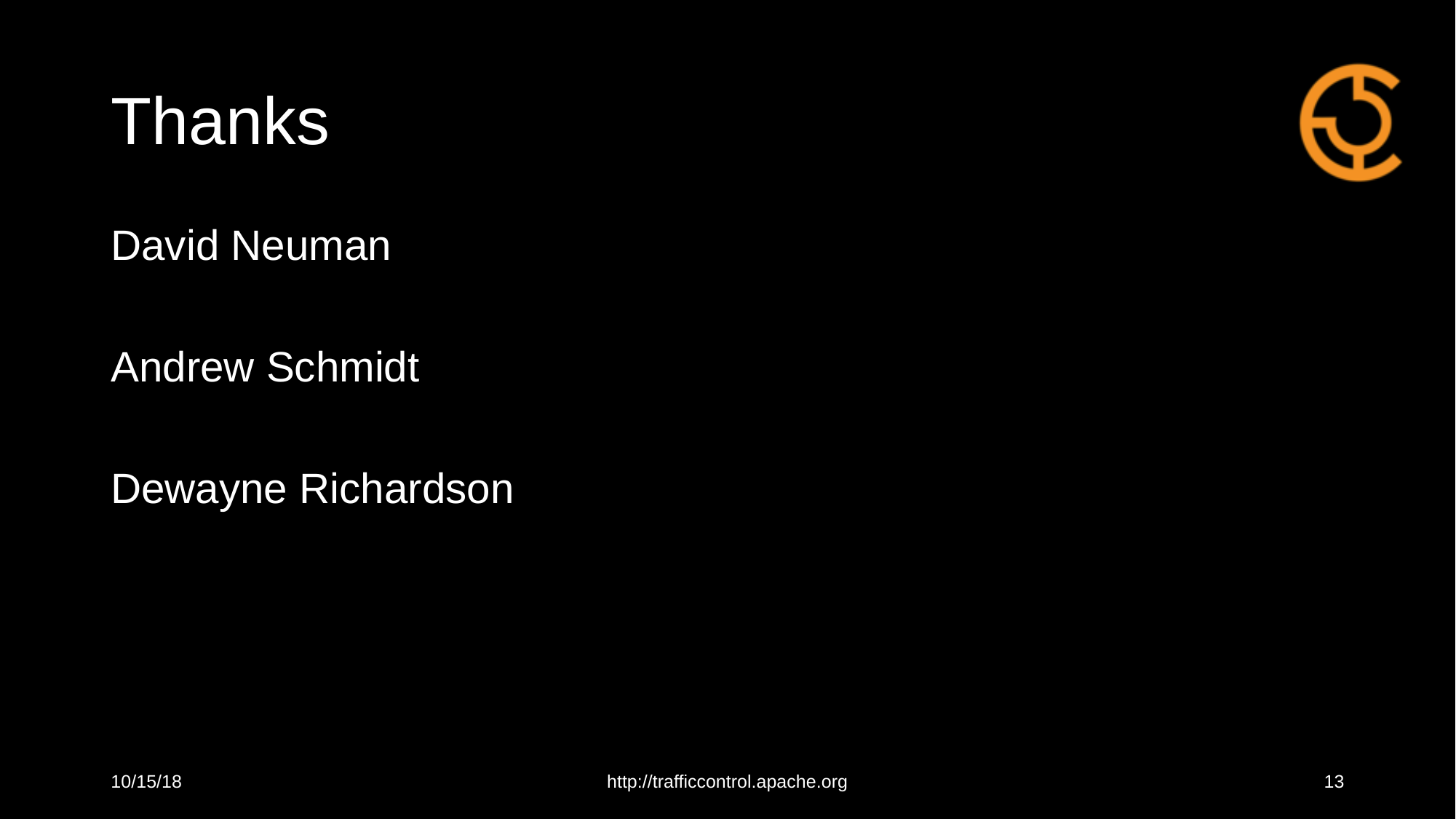

# Thanks
David Neuman

Andrew Schmidt

Dewayne Richardson
10/15/18
http://trafficcontrol.apache.org
13